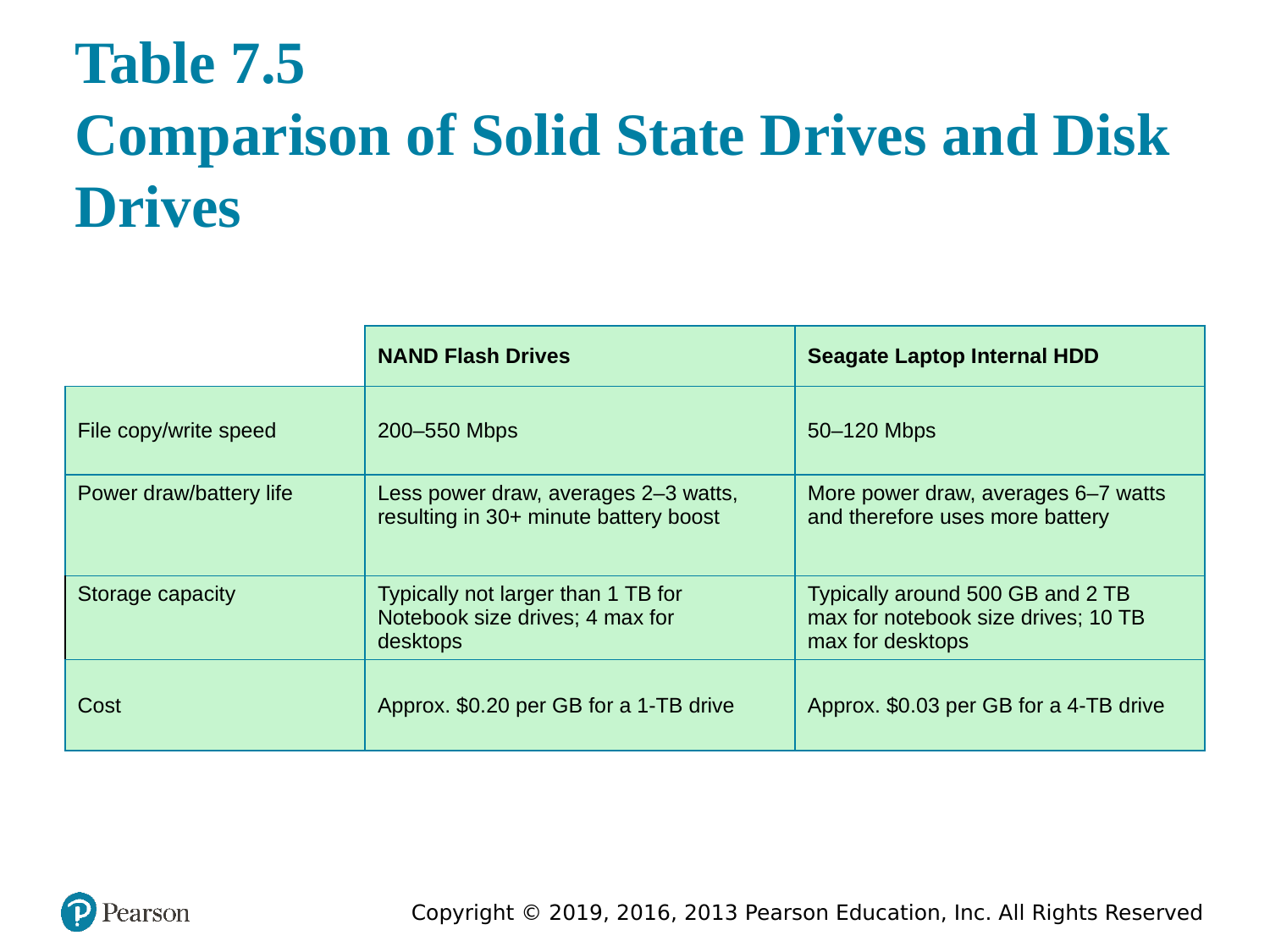

# Table 7.5 Comparison of Solid State Drives and Disk Drives
|  | NAND Flash Drives | Seagate Laptop Internal HDD |
| --- | --- | --- |
| File copy/write speed | 200–550 Mbps | 50–120 Mbps |
| Power draw/battery life | Less power draw, averages 2–3 watts, resulting in 30+ minute battery boost | More power draw, averages 6–7 watts and therefore uses more battery |
| Storage capacity | Typically not larger than 1 TB for Notebook size drives; 4 max for desktops | Typically around 500 GB and 2 TB max for notebook size drives; 10 TB max for desktops |
| Cost | Approx. $0.20 per GB for a 1-TB drive | Approx. $0.03 per GB for a 4-TB drive |